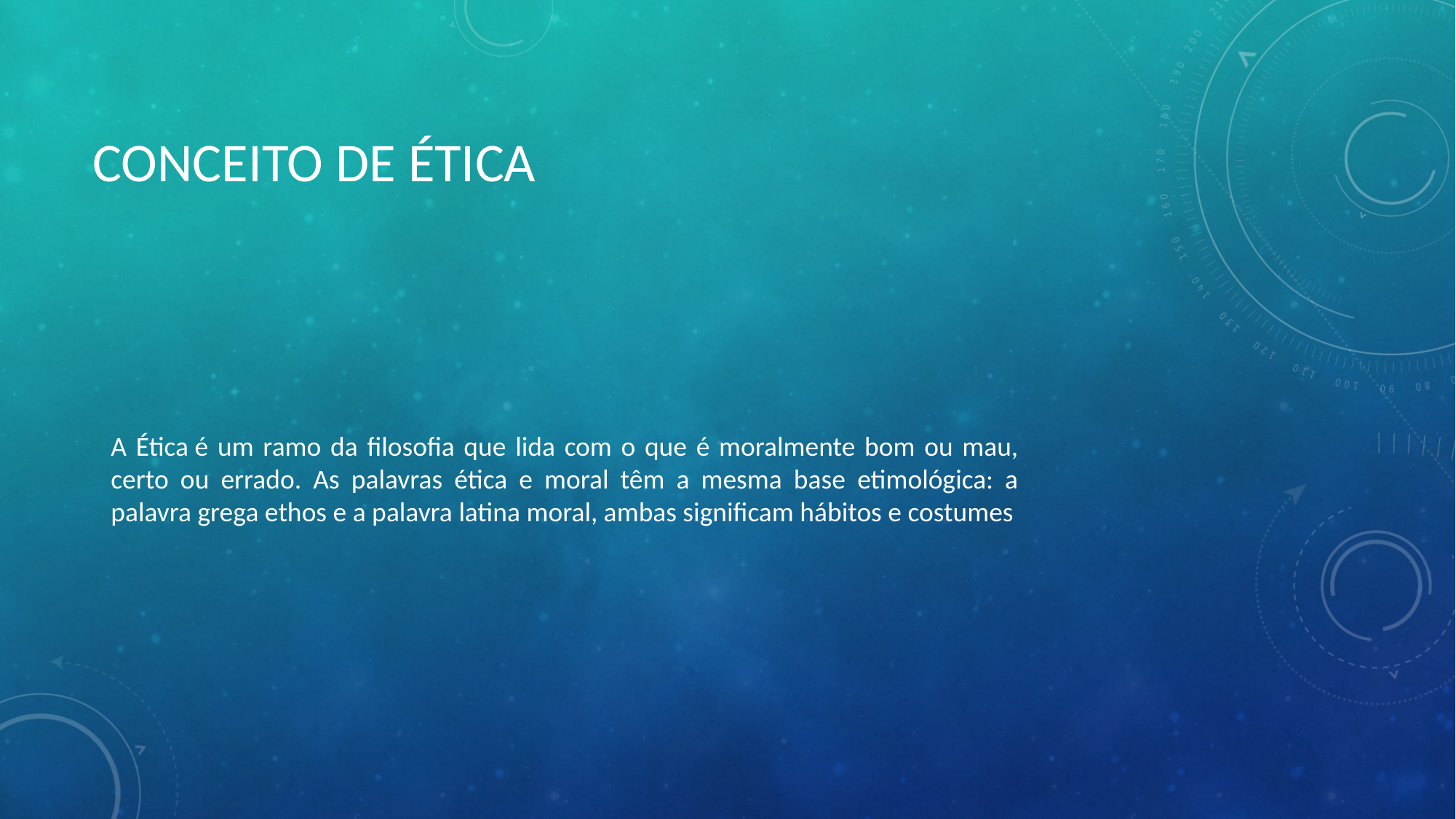

# Conceito de Ética
A Ética é um ramo da filosofia que lida com o que é moralmente bom ou mau, certo ou errado. As palavras ética e moral têm a mesma base etimológica: a palavra grega ethos e a palavra latina moral, ambas significam hábitos e costumes